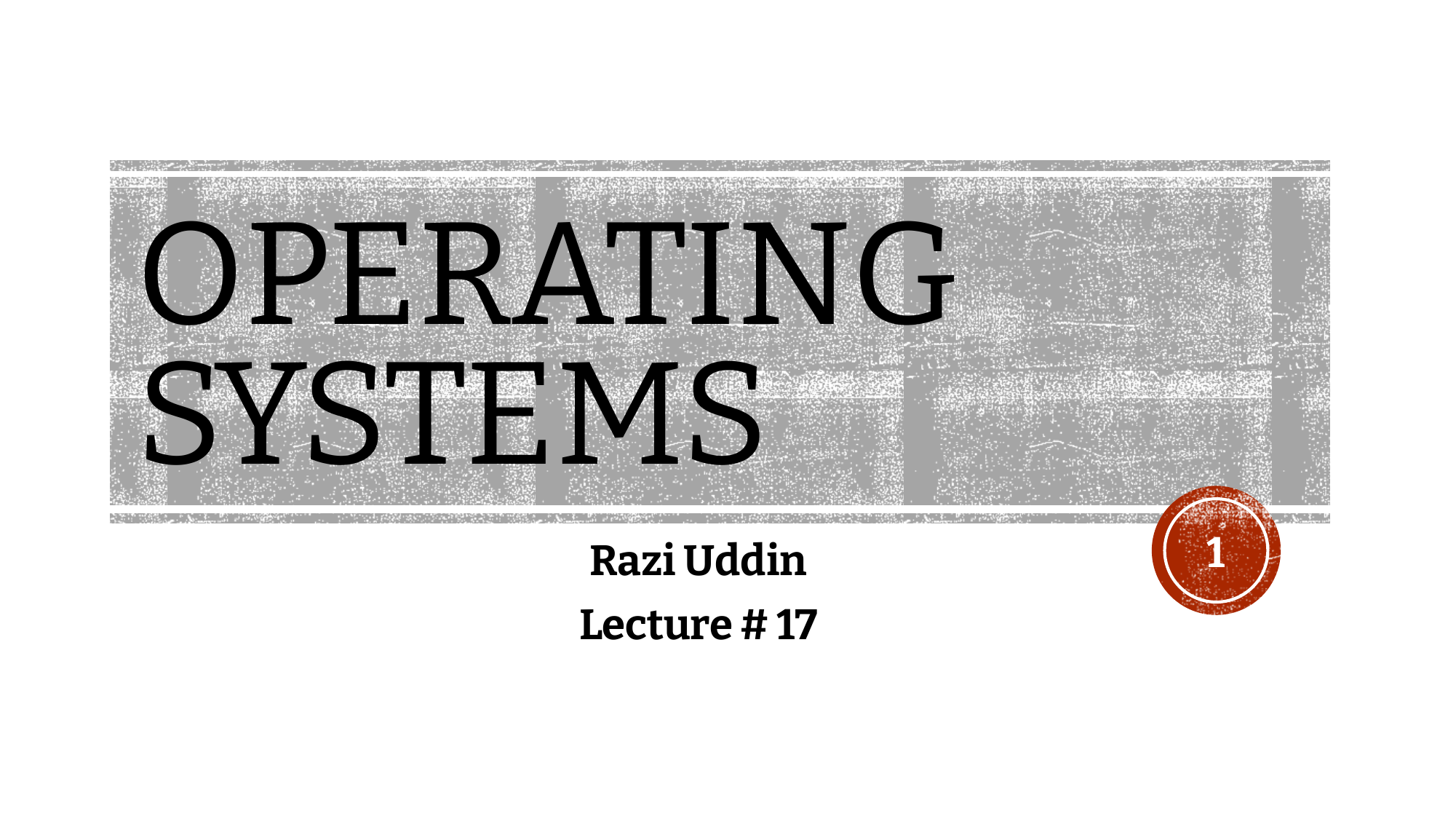

# OPERATING SYSTEMS
1
Razi Uddin
Lecture # 17